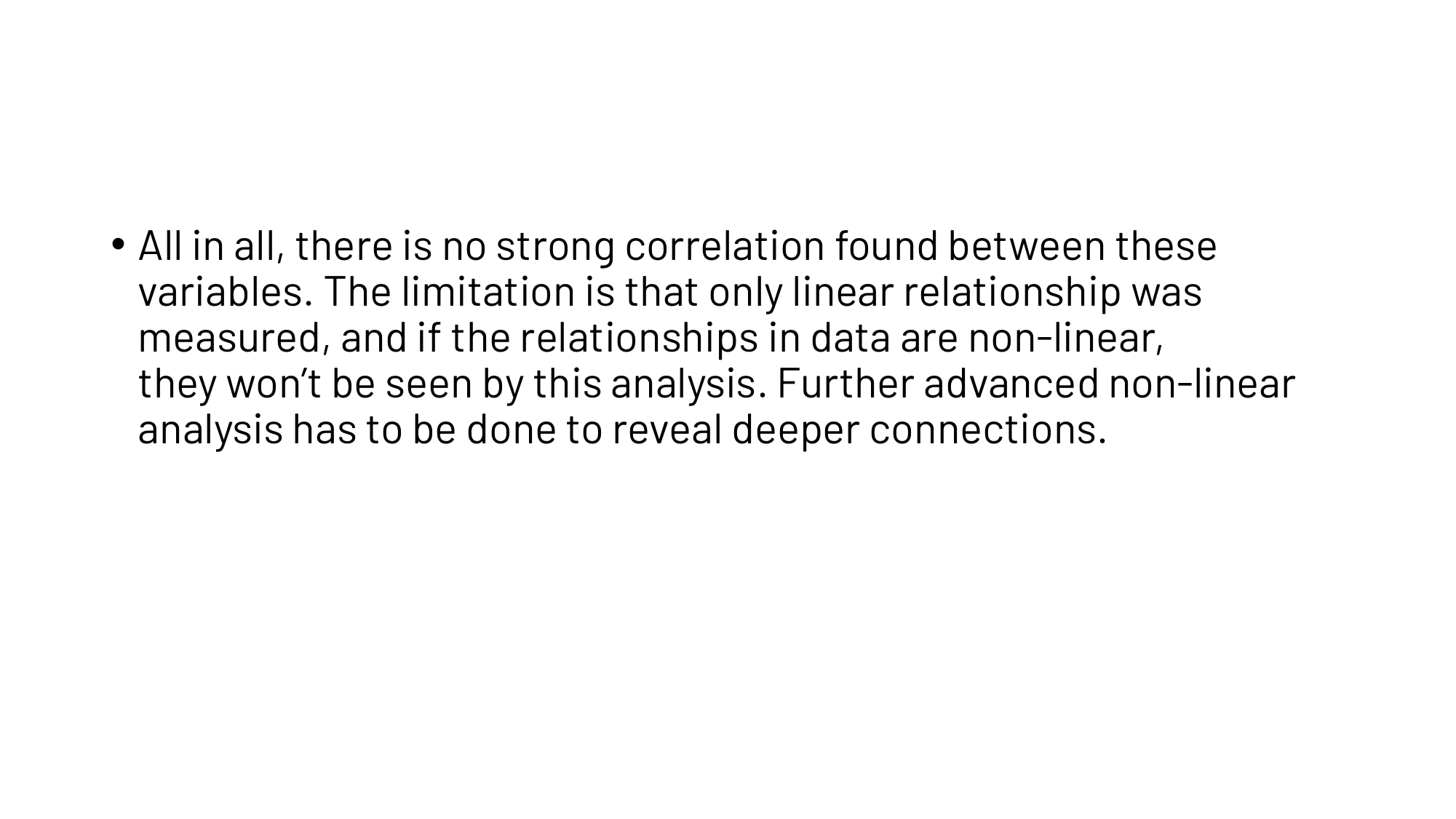

#
All in all, there is no strong correlation found between these variables. The limitation is that only linear relationship was measured, and if the relationships in data are non-linear, they won’t be seen by this analysis. Further advanced non-linear analysis has to be done to reveal deeper connections.